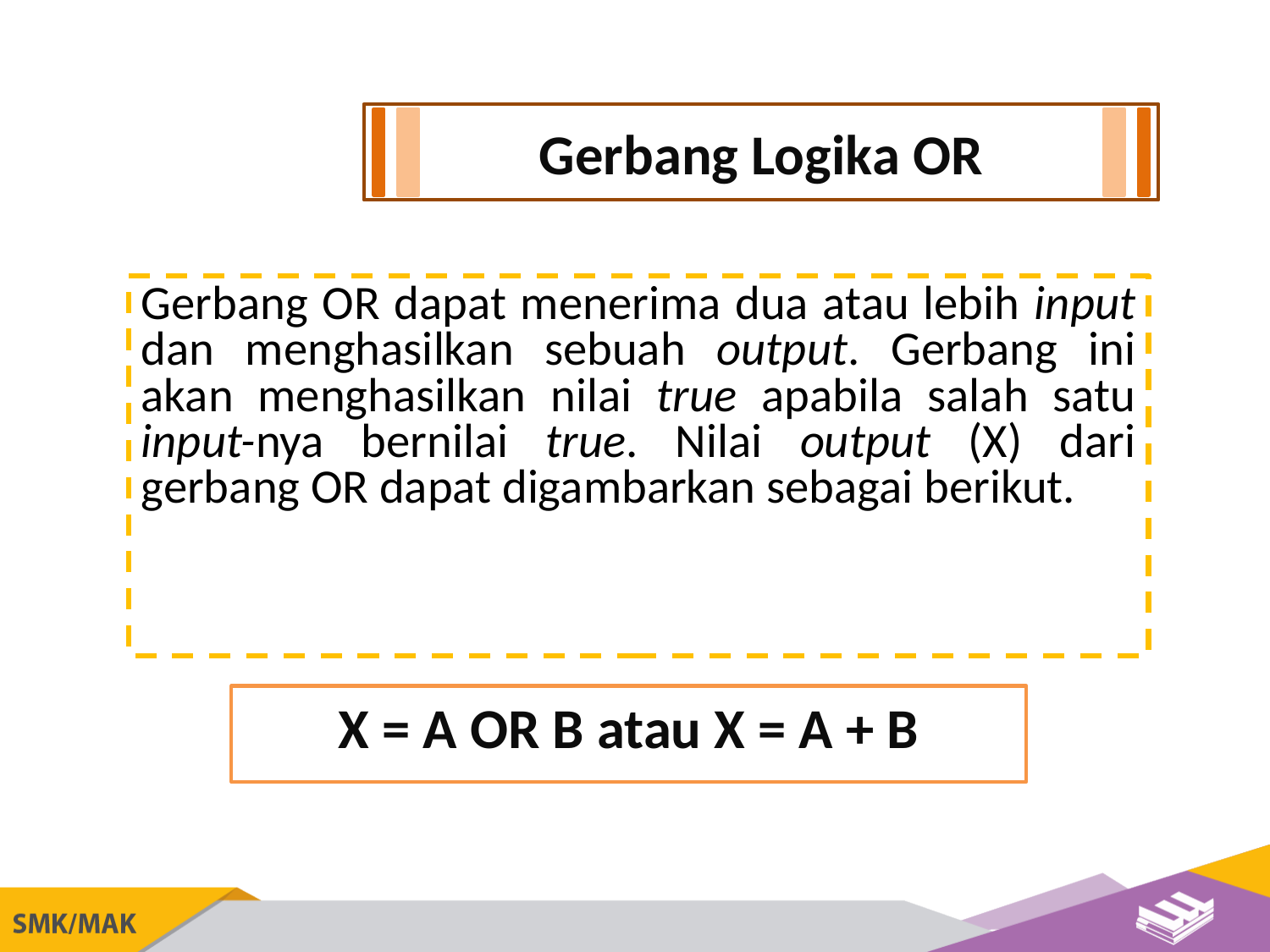

Gerbang Logika OR

Gerbang OR dapat menerima dua atau lebih input dan menghasilkan sebuah output. Gerbang ini akan menghasilkan nilai true apabila salah satu input-nya bernilai true. Nilai output (X) dari gerbang OR dapat digambarkan sebagai berikut.
X = A OR B atau X = A + B